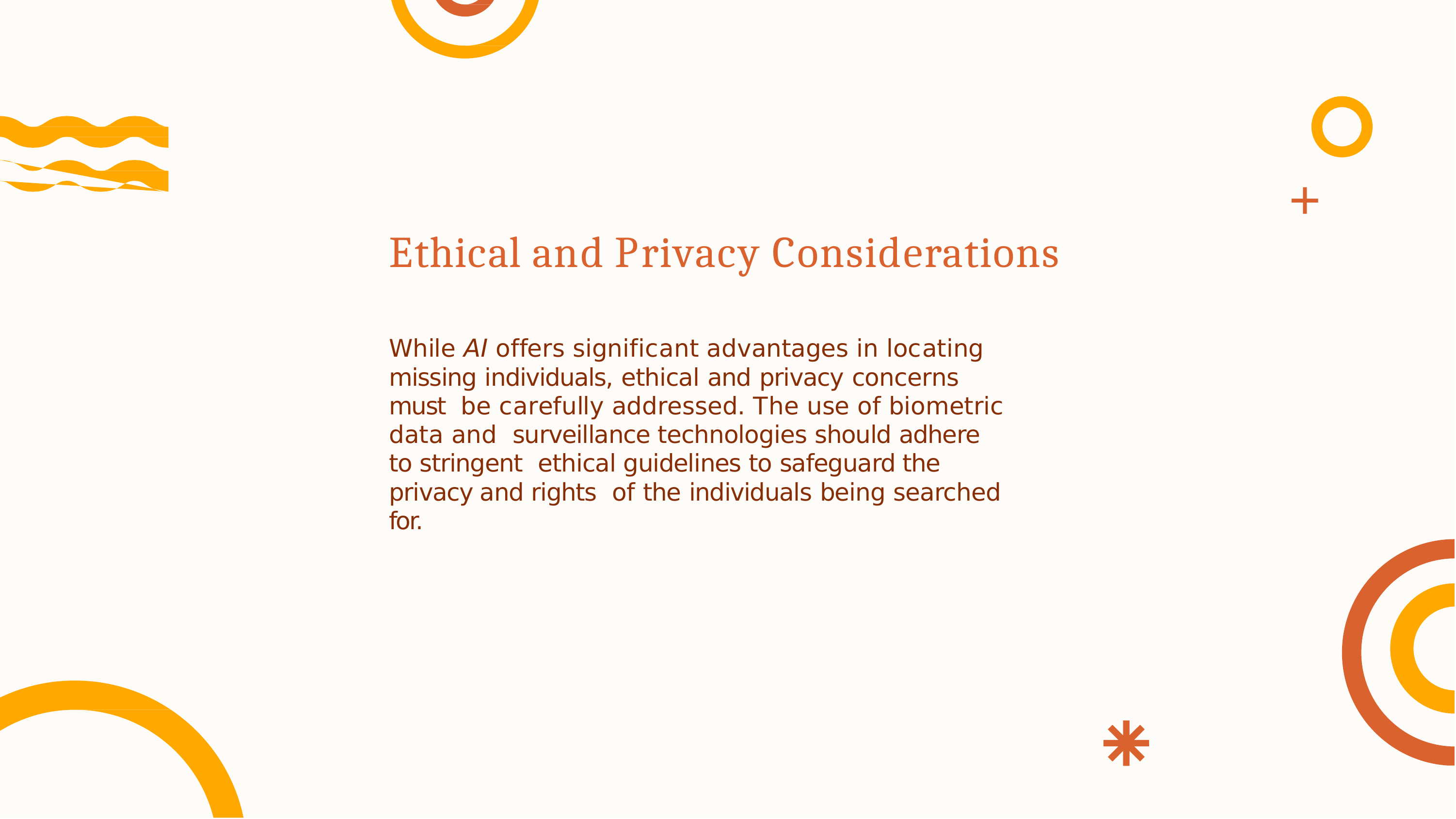

# Ethical and Privacy Considerations
While AI offers significant advantages in locating  missing individuals, ethical and privacy concerns must  be carefully addressed. The use of biometric data and  surveillance technologies should adhere to stringent  ethical guidelines to safeguard the privacy and rights  of the individuals being searched for.